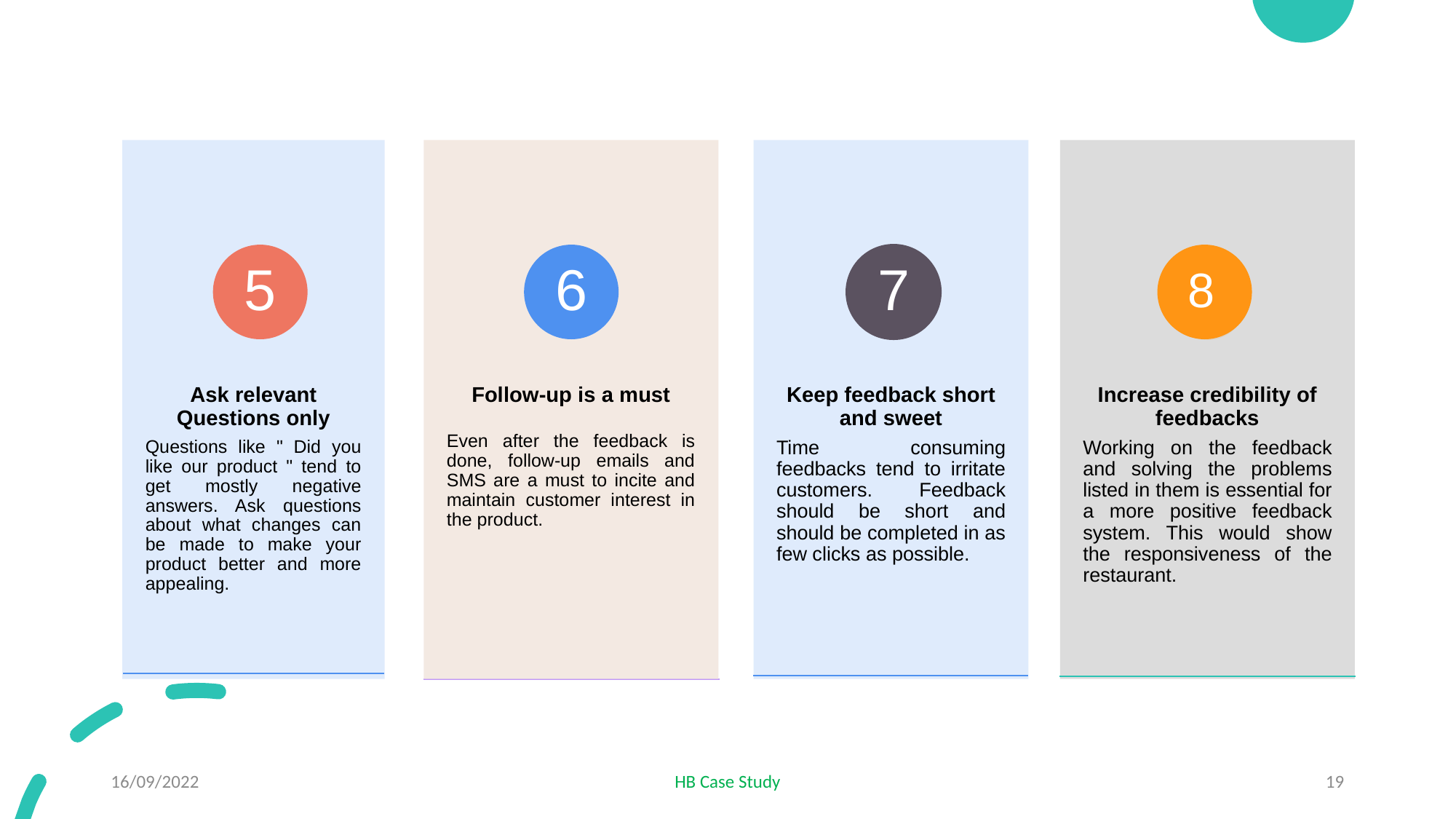

Ask relevant Questions only
Questions like " Did you like our product " tend to get mostly negative answers. Ask questions about what changes can be made to make your product better and more appealing.
1
Keep feedback short and sweet
Time consuming feedbacks tend to irritate customers. Feedback should be short and should be completed in as few clicks as possible.
2
Follow-up is a must

Even after the feedback is done, follow-up emails and SMS are a must to incite and maintain customer interest in the product.
3
Increase credibility of feedbacks
Working on the feedback and solving the problems listed in them is essential for a more positive feedback system. This would show the responsiveness of the restaurant.
4

7

8

5

6
16/09/2022
HB Case Study
19